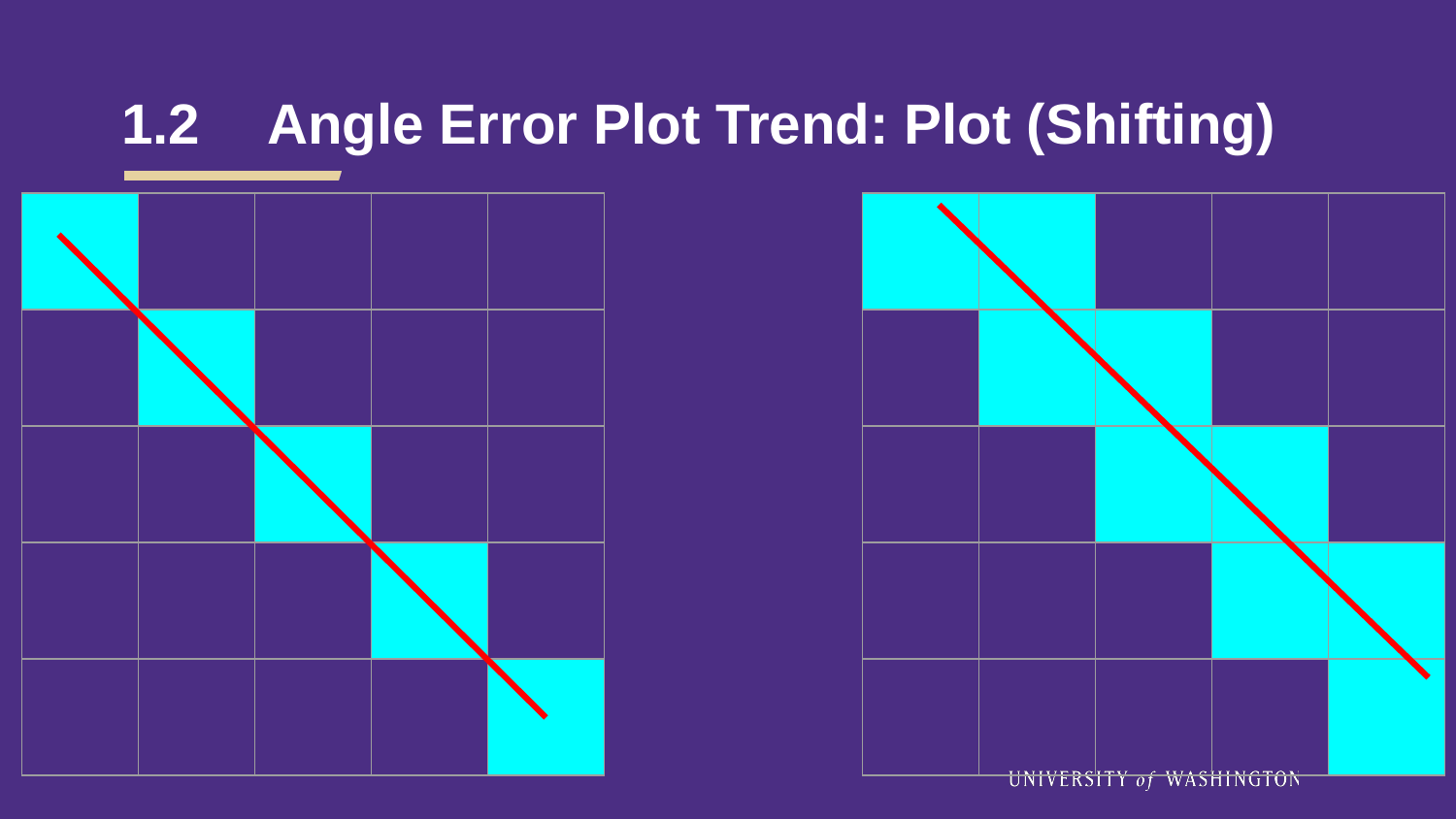

# 1.2	Angle Error Plot Trend: Plot (Shifting)
|  |  |  |  |  |
| --- | --- | --- | --- | --- |
|  |  |  |  |  |
|  |  |  |  |  |
|  |  |  |  |  |
|  |  |  |  |  |
|  |  |  |  |  |
| --- | --- | --- | --- | --- |
|  |  |  |  |  |
|  |  |  |  |  |
|  |  |  |  |  |
|  |  |  |  |  |